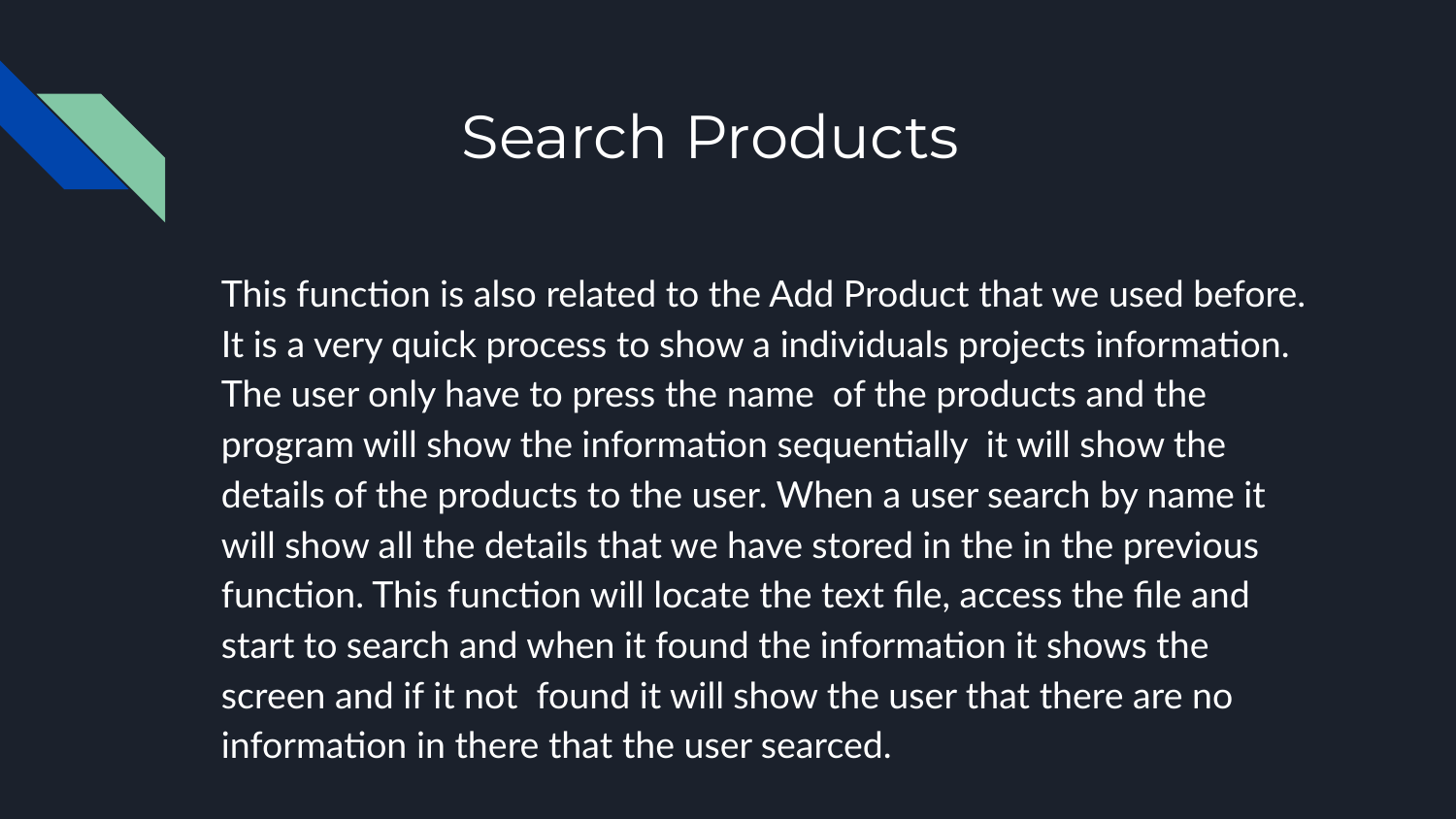

# Search Products
This function is also related to the Add Product that we used before. It is a very quick process to show a individuals projects information. The user only have to press the name  of the products and the program will show the information sequentially  it will show the details of the products to the user. When a user search by name it will show all the details that we have stored in the in the previous function. This function will locate the text file, access the file and start to search and when it found the information it shows the screen and if it not  found it will show the user that there are no information in there that the user searced.